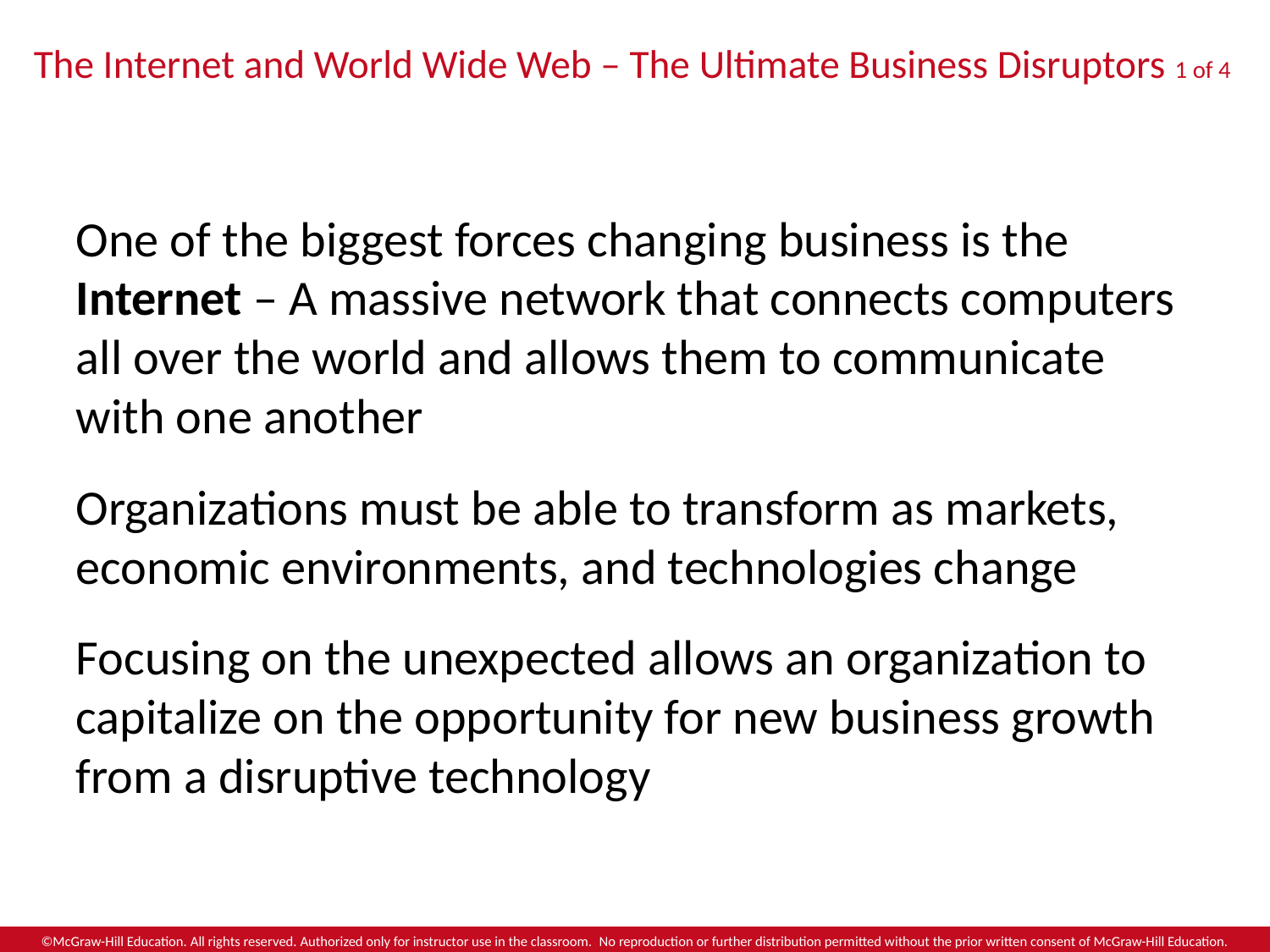

# The Internet and World Wide Web – The Ultimate Business Disruptors 1 of 4
One of the biggest forces changing business is the Internet – A massive network that connects computers all over the world and allows them to communicate with one another
Organizations must be able to transform as markets, economic environments, and technologies change
Focusing on the unexpected allows an organization to capitalize on the opportunity for new business growth from a disruptive technology